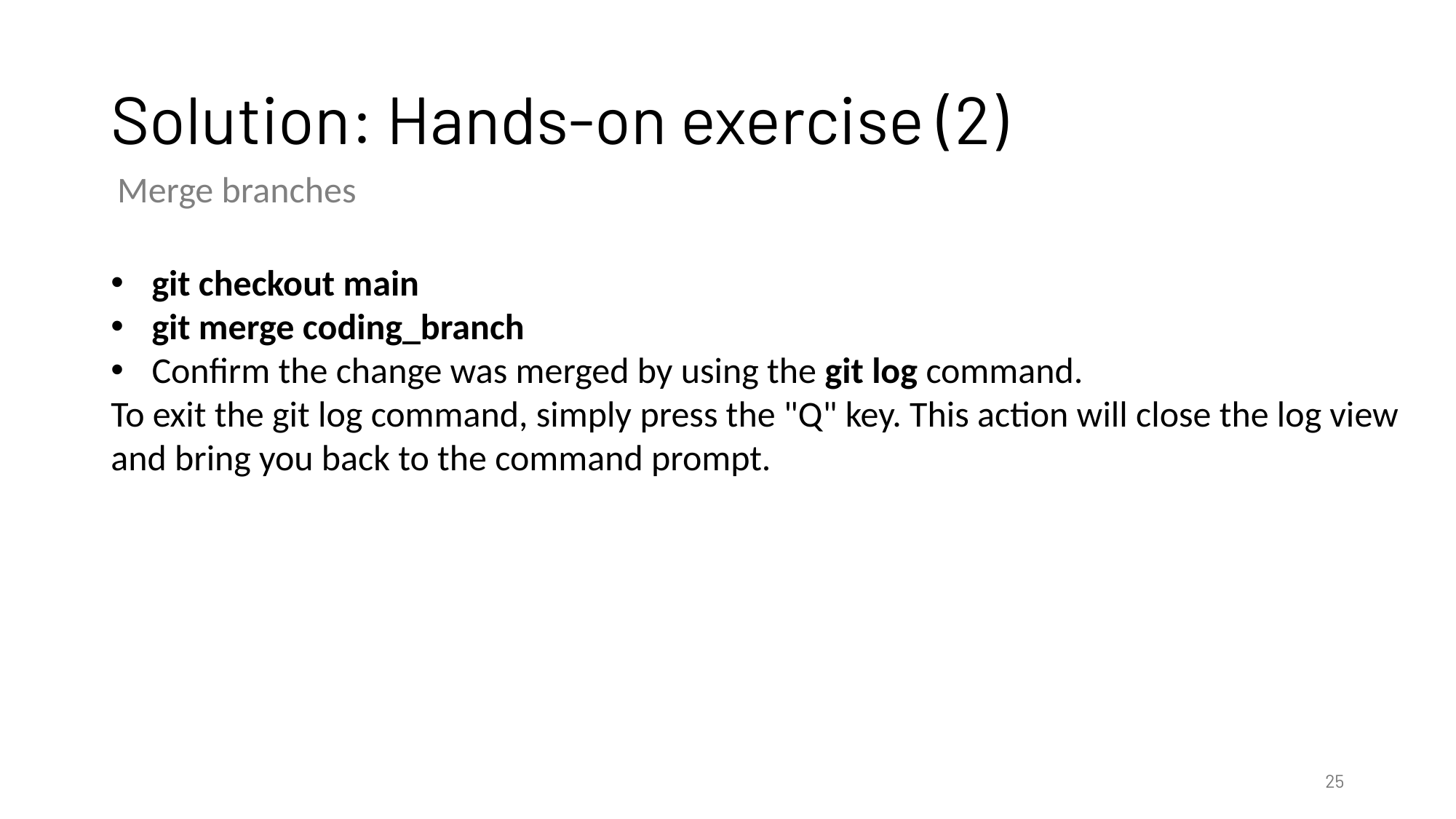

# Solution: Hands-on exercise (2)
Merge branches
git checkout main
git merge coding_branch
Confirm the change was merged by using the git log command.
To exit the git log command, simply press the "Q" key. This action will close the log view and bring you back to the command prompt.
25